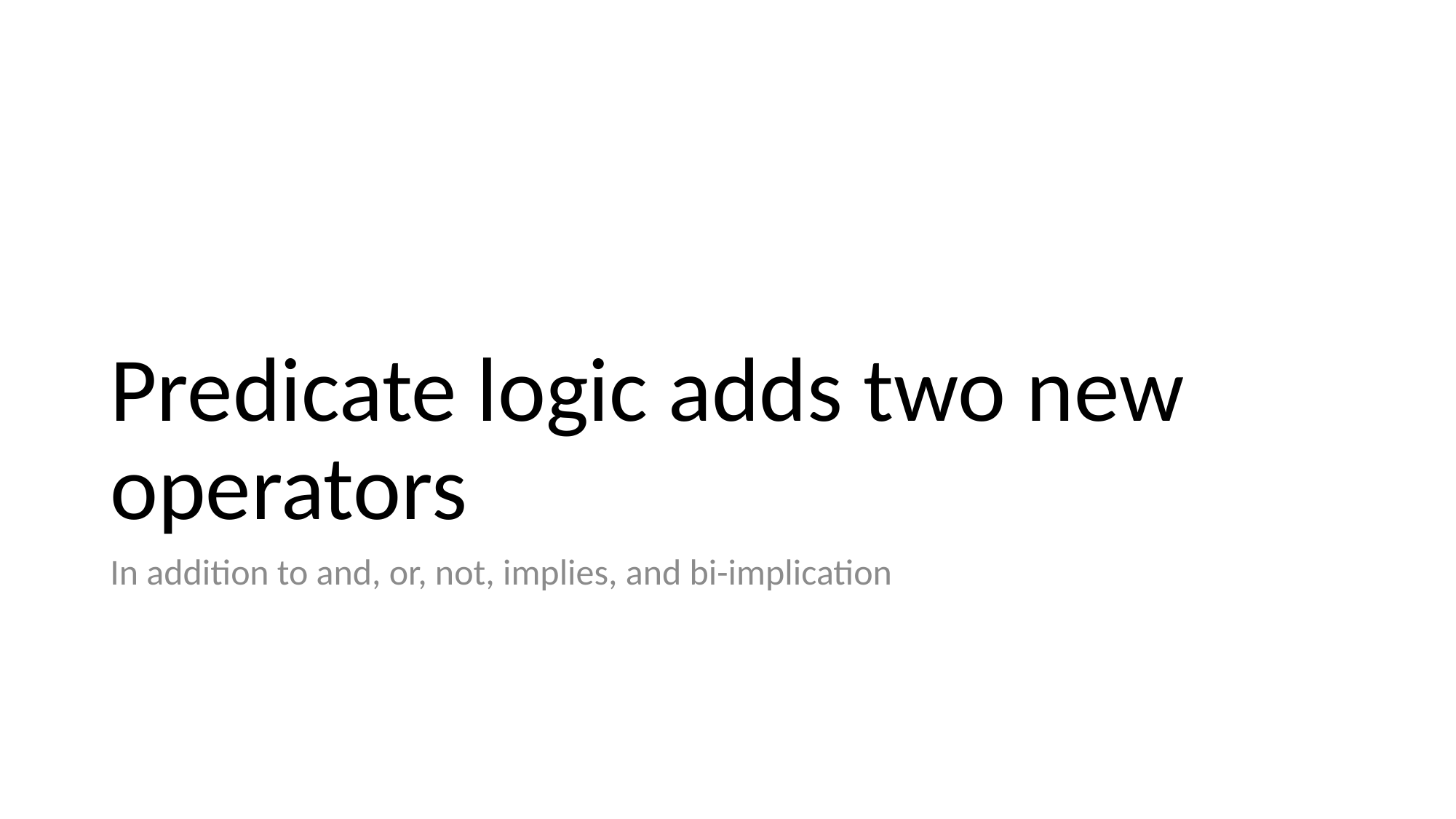

# Predicate logic adds two new operators
In addition to and, or, not, implies, and bi-implication